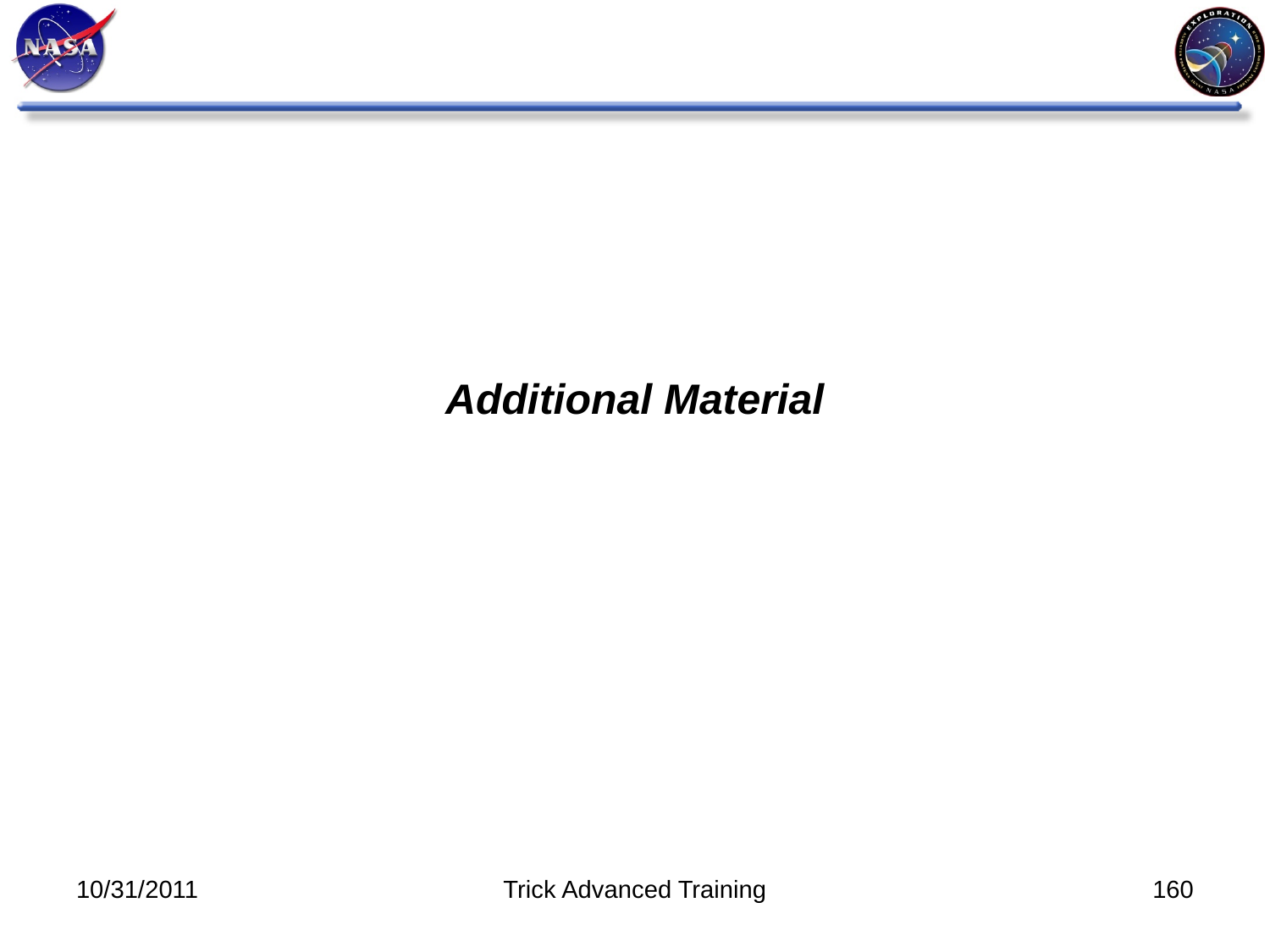

# Additional Material
10/31/2011
Trick Advanced Training
160